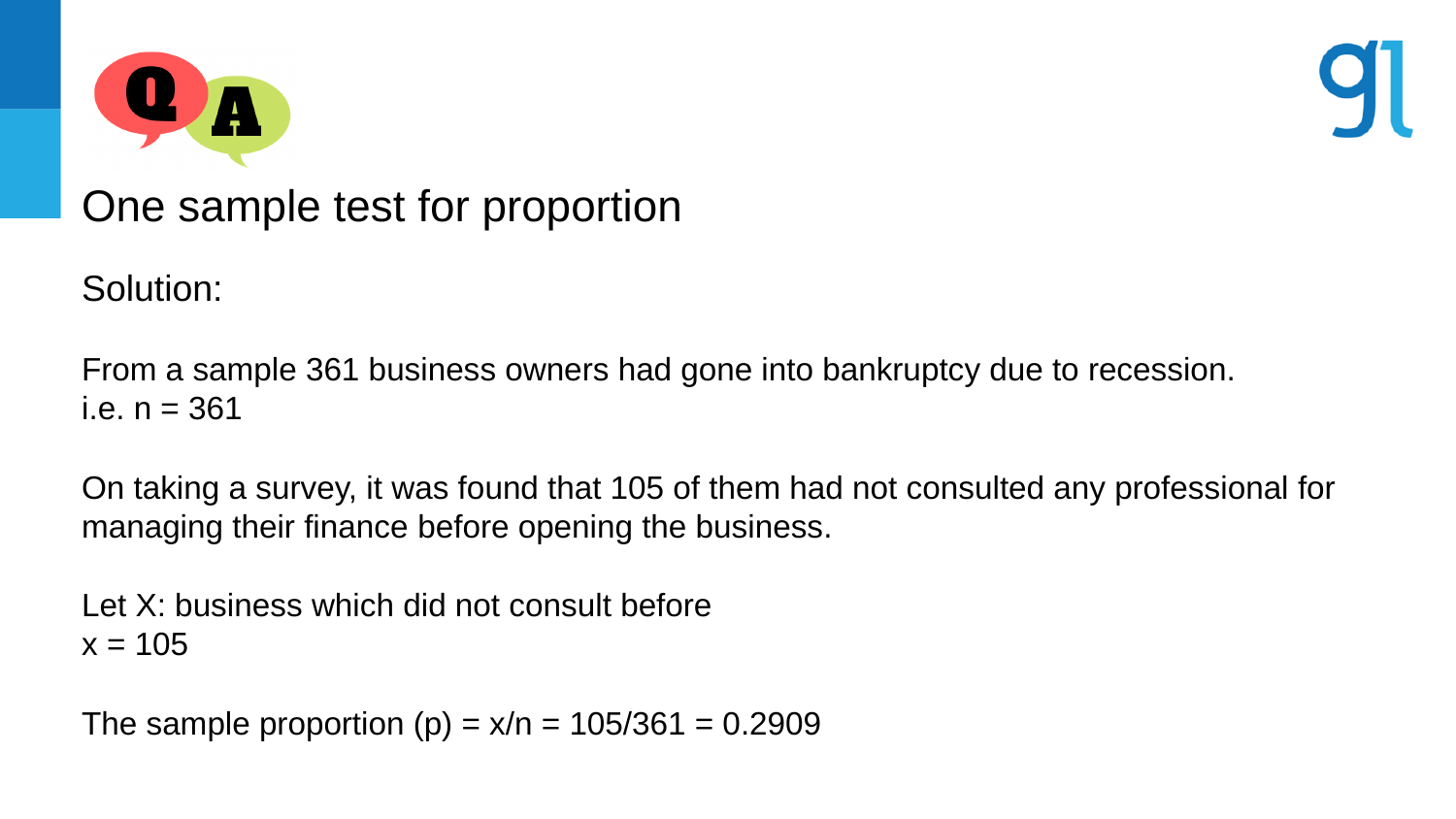

One sample test for proportion
Solution:
From a sample 361 business owners had gone into bankruptcy due to recession.
i.e. n = 361
On taking a survey, it was found that 105 of them had not consulted any professional for managing their finance before opening the business.
Let X: business which did not consult before
x = 105
The sample proportion (p) = x/n = 105/361 = 0.2909